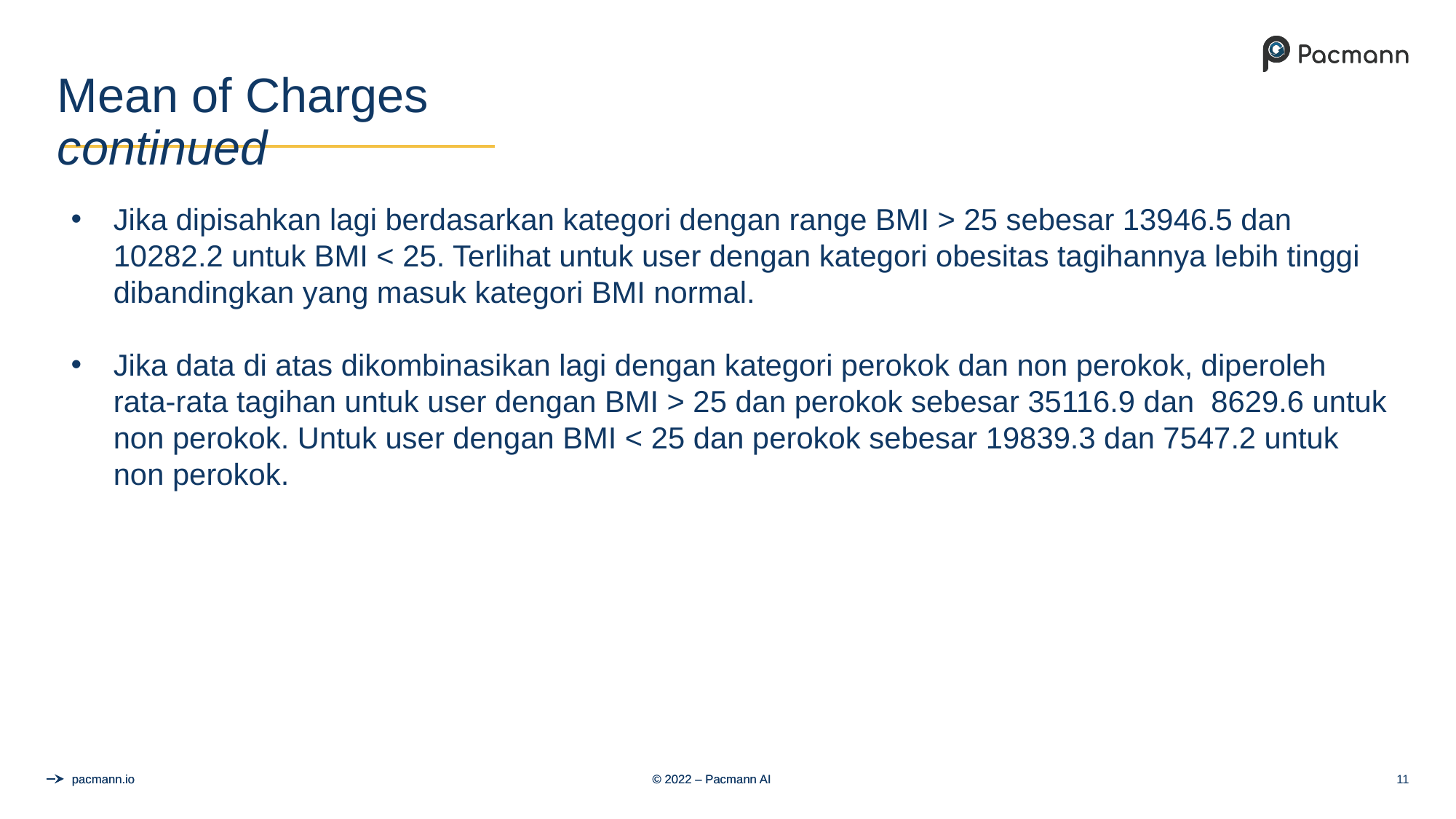

# Mean of Charges                                                            continued
Jika dipisahkan lagi berdasarkan kategori dengan range BMI > 25 sebesar 13946.5 dan 10282.2 untuk BMI < 25. Terlihat untuk user dengan kategori obesitas tagihannya lebih tinggi dibandingkan yang masuk kategori BMI normal.

Jika data di atas dikombinasikan lagi dengan kategori perokok dan non perokok, diperoleh rata-rata tagihan untuk user dengan BMI > 25 dan perokok sebesar 35116.9 dan  8629.6 untuk non perokok. Untuk user dengan BMI < 25 dan perokok sebesar 19839.3 dan 7547.2 untuk non perokok.